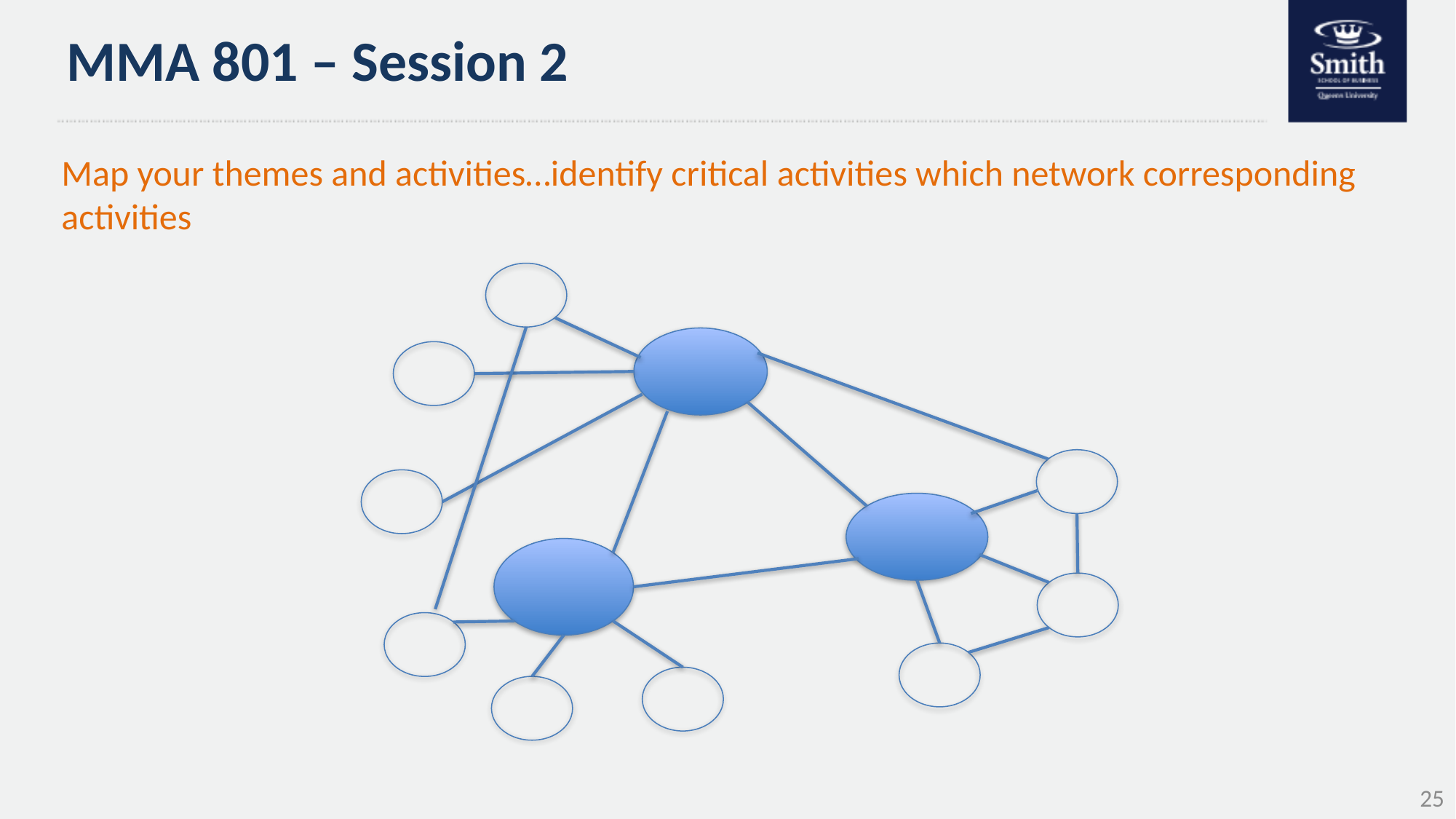

# MMA 801 – Session 2
Map your themes and activities…identify critical activities which network corresponding activities

25